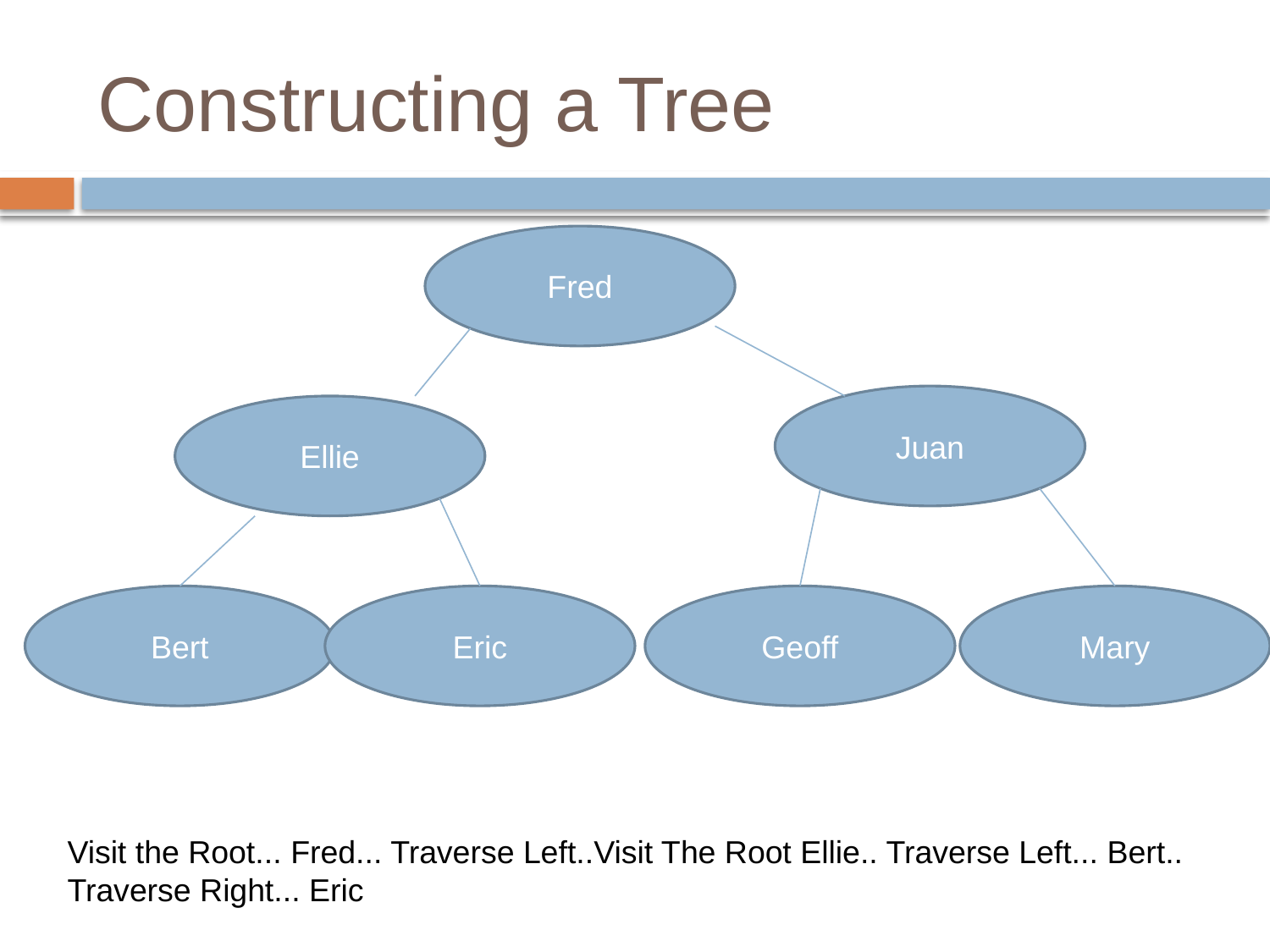

# Constructing a Tree
Fred
Juan
Ellie
Bert
Eric
Geoff
Mary
Visit the Root... Fred... Traverse Left..Visit The Root Ellie.. Traverse Left... Bert.. Traverse Right... Eric